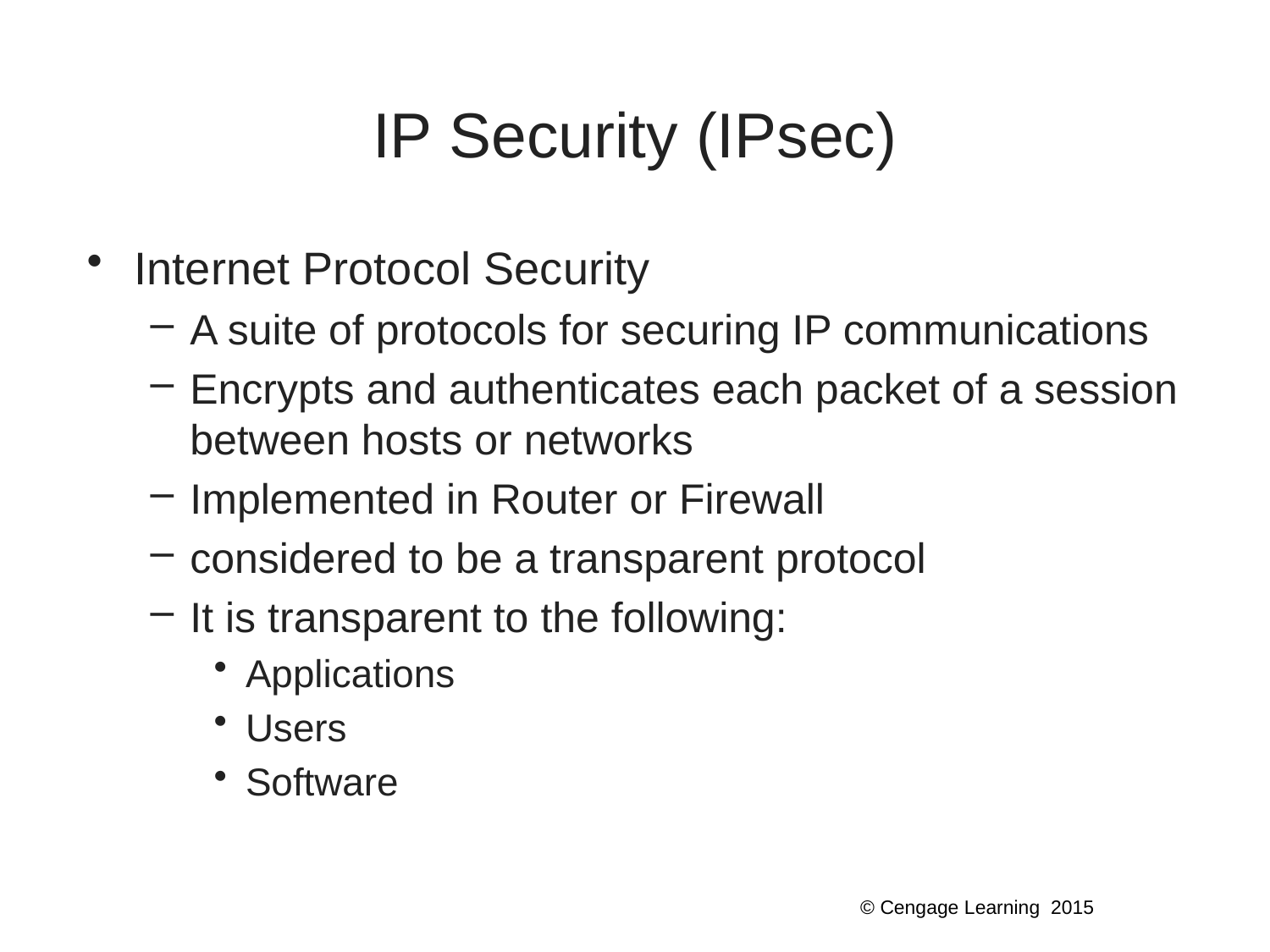

# IP Security (IPsec)
Internet Protocol Security
A suite of protocols for securing IP communications
Encrypts and authenticates each packet of a session between hosts or networks
Implemented in Router or Firewall
considered to be a transparent protocol
It is transparent to the following:
Applications
Users
Software